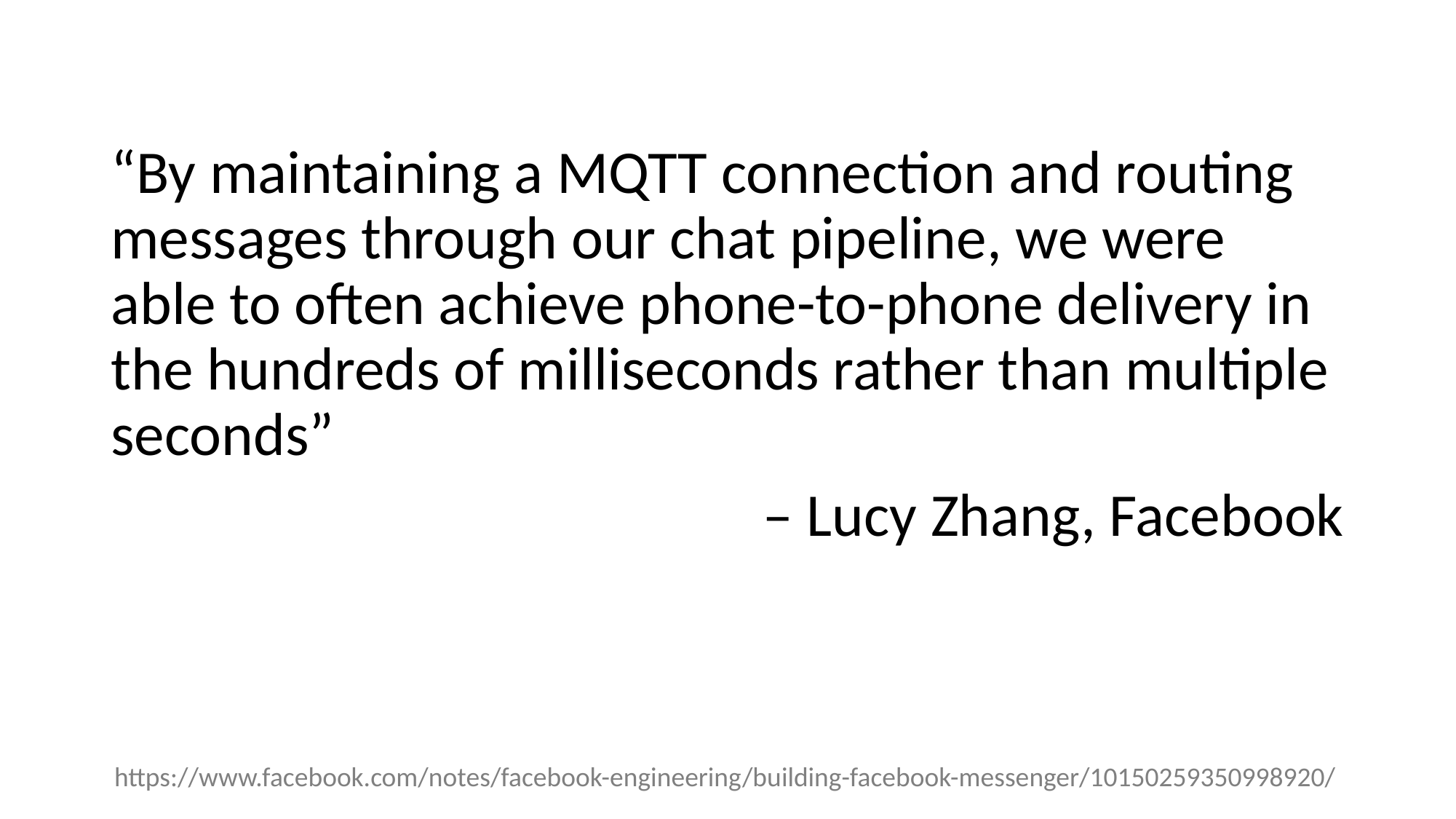

“By maintaining a MQTT connection and routing messages through our chat pipeline, we were able to often achieve phone-to-phone delivery in the hundreds of milliseconds rather than multiple seconds”
– Lucy Zhang, Facebook

https://www.facebook.com/notes/facebook-engineering/building-facebook-messenger/10150259350998920/